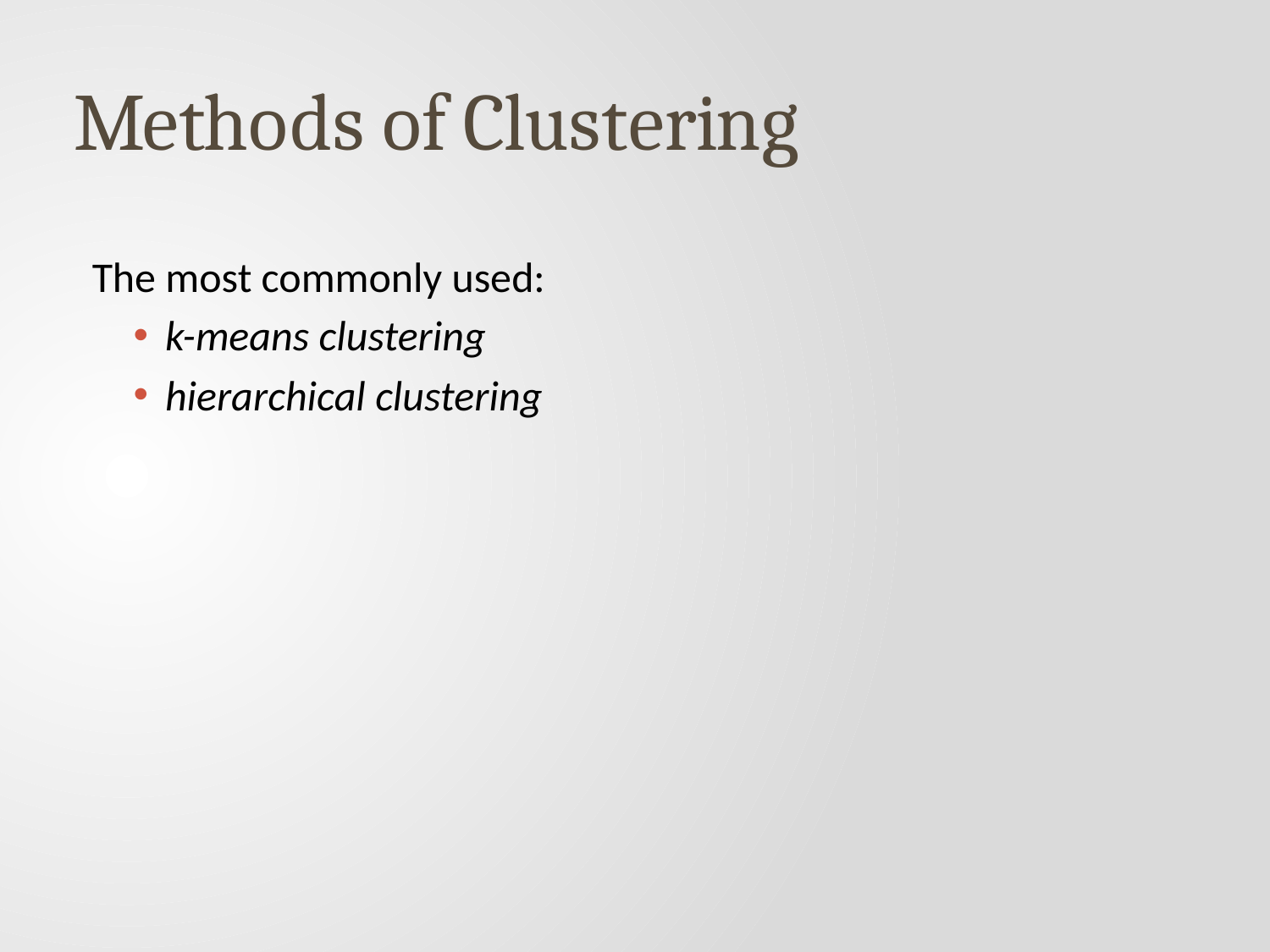

# Methods of Clustering
The most commonly used:
k-means clustering
hierarchical clustering